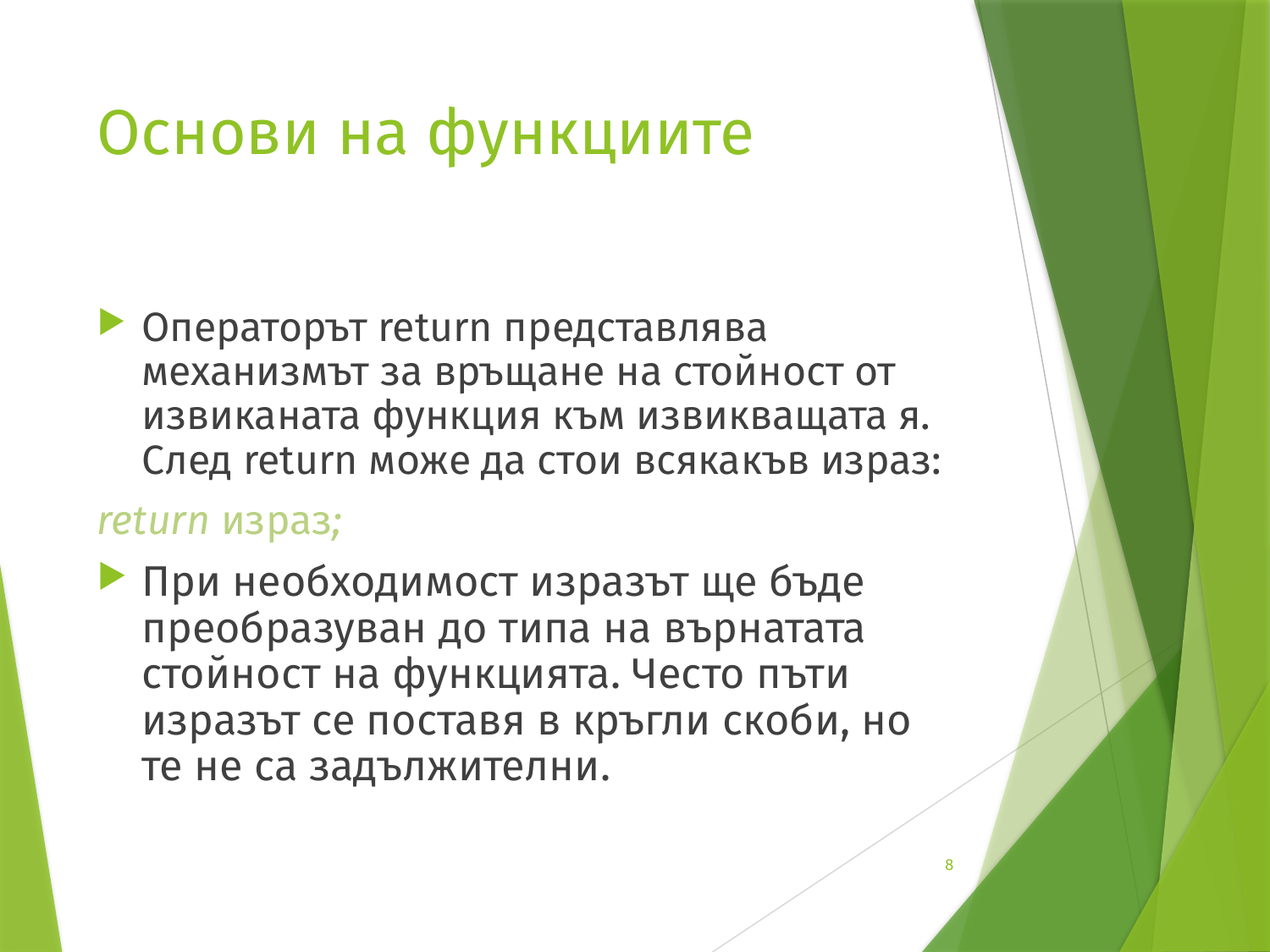

# Основи на функциите
Операторът return представлява механизмът за връщане на стойност от извиканата функция към извикващата я. След return може да стои всякакъв израз:
return израз;
При необходимост изразът ще бъде преобразуван до типа на върнатата стойност на функцията. Често пъти изразът се поставя в кръгли скоби, но те не са задължителни.

8